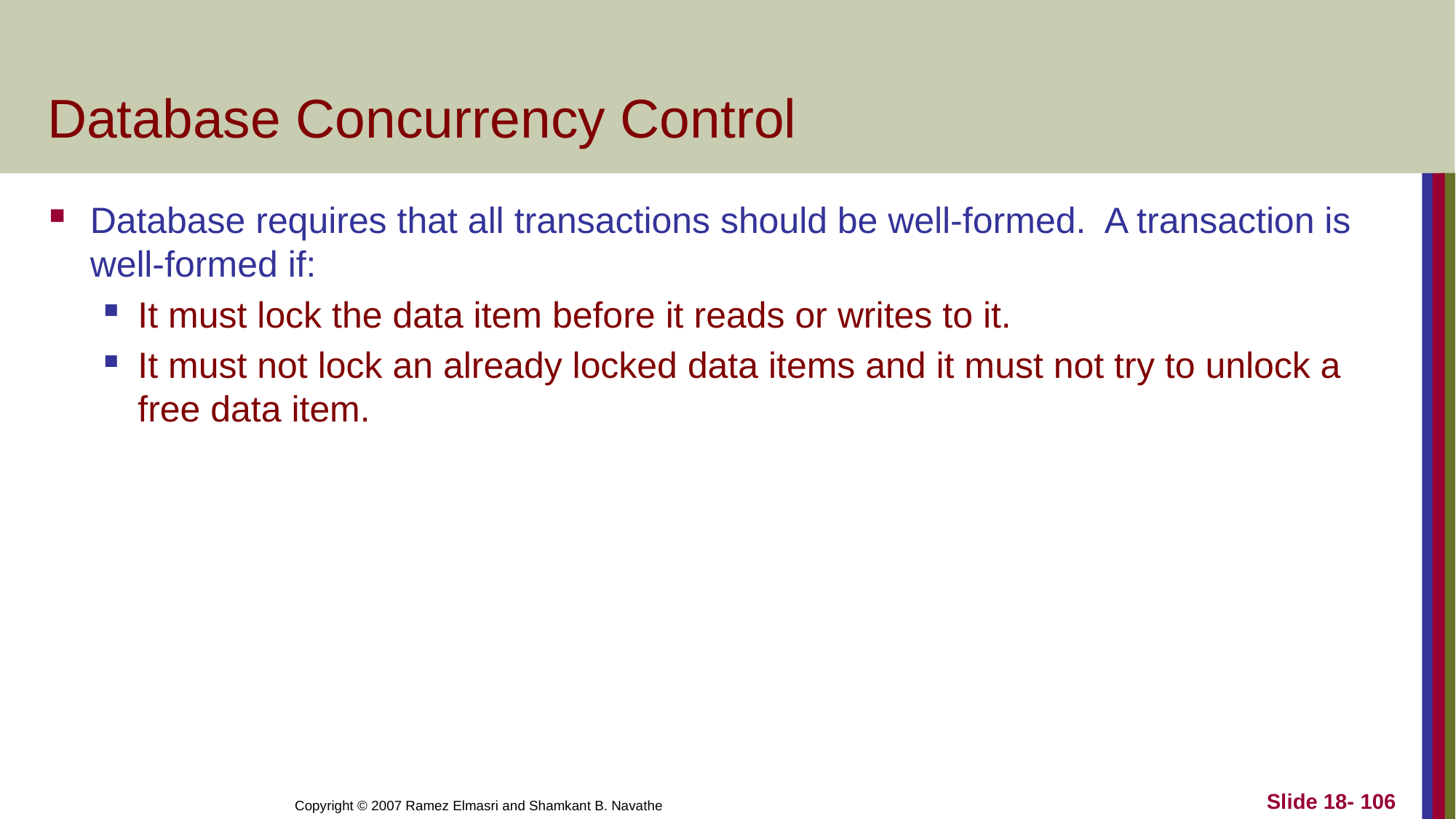

# Database Concurrency Control
Database requires that all transactions should be well-formed.  A transaction is well-formed if:
It must lock the data item before it reads or writes to it.
It must not lock an already locked data items and it must not try to unlock a free data item.
Copyright © 2007 Ramez Elmasri and Shamkant B. Navathe
Slide 18- 106